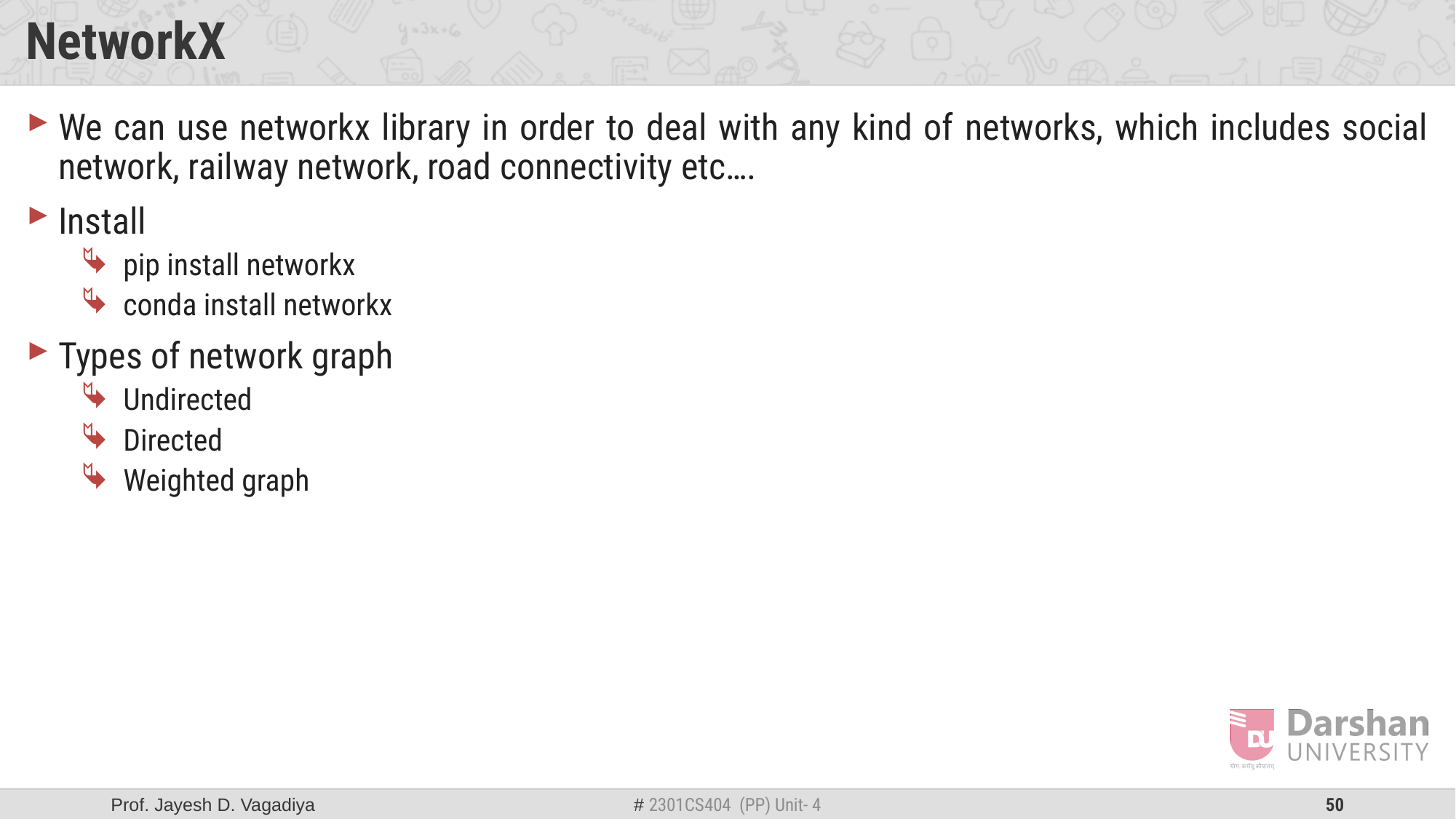

# NetworkX
We can use networkx library in order to deal with any kind of networks, which includes social network, railway network, road connectivity etc….
Install
pip install networkx
conda install networkx
Types of network graph
Undirected
Directed
Weighted graph